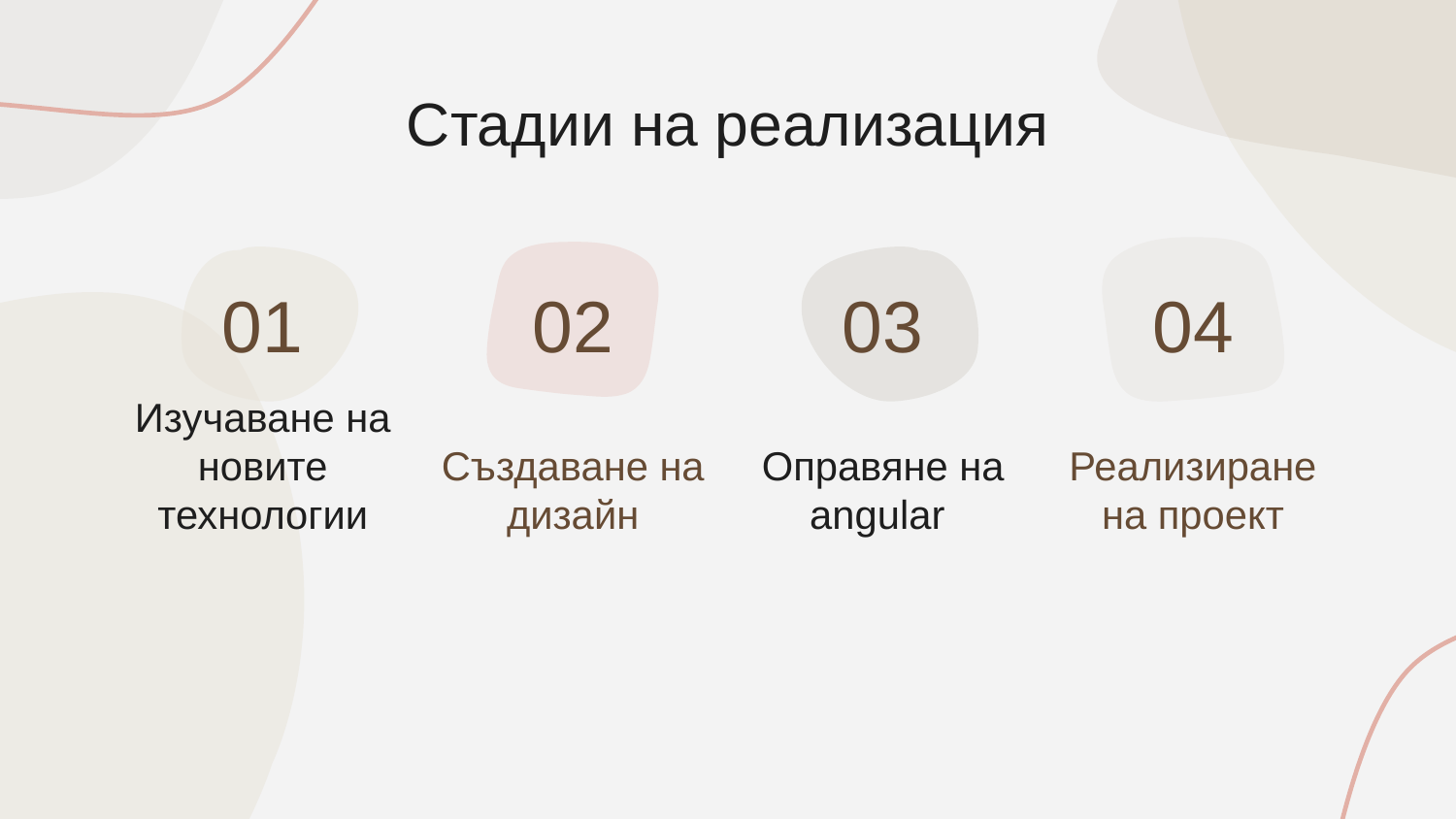

Стадии на реализация
01
02
03
04
# Изучаване на новите технологии
Създаване на дизайн
Oправяне на angular
Реализиране на проект